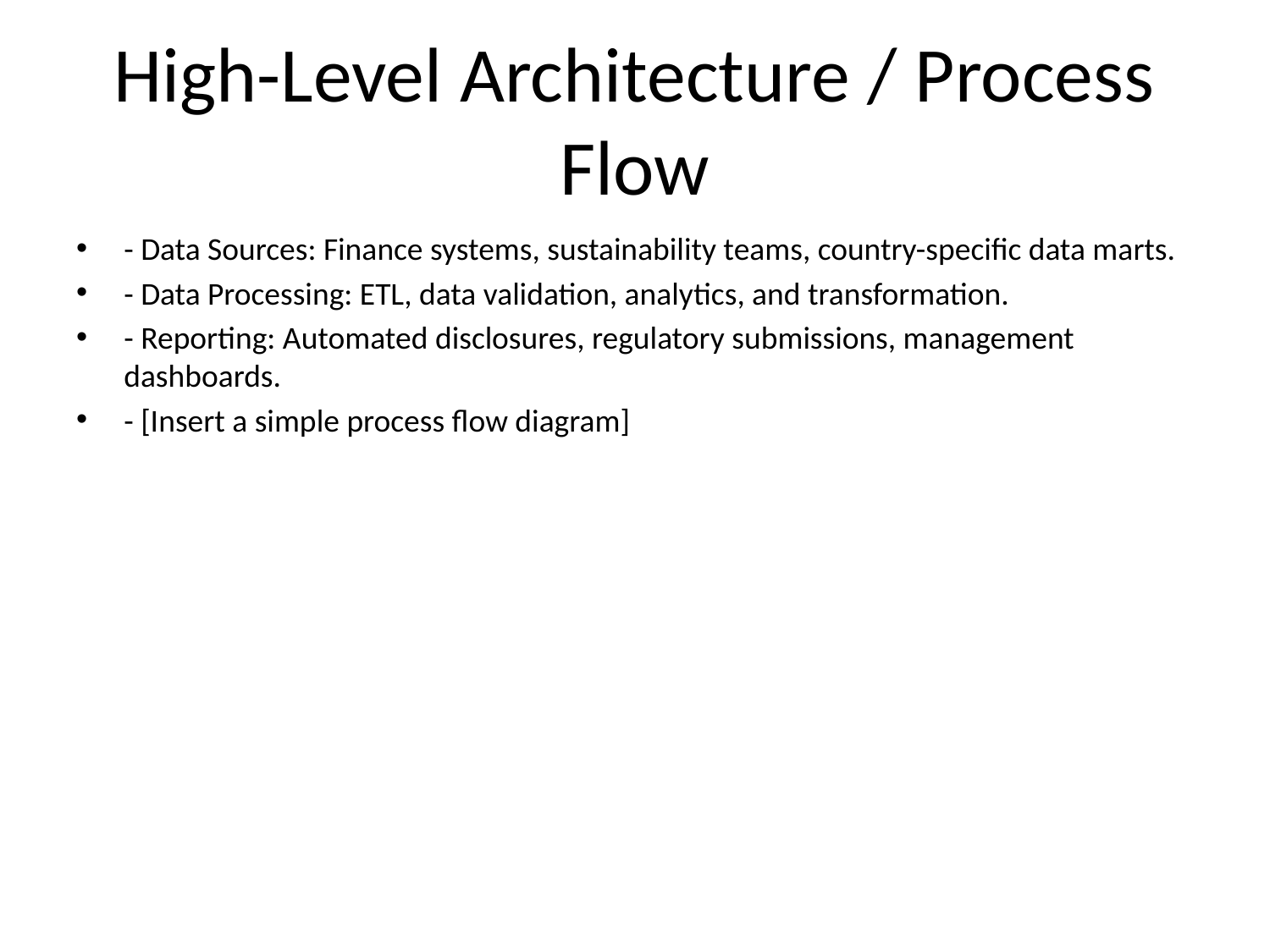

# High-Level Architecture / Process Flow
- Data Sources: Finance systems, sustainability teams, country-specific data marts.
- Data Processing: ETL, data validation, analytics, and transformation.
- Reporting: Automated disclosures, regulatory submissions, management dashboards.
- [Insert a simple process flow diagram]